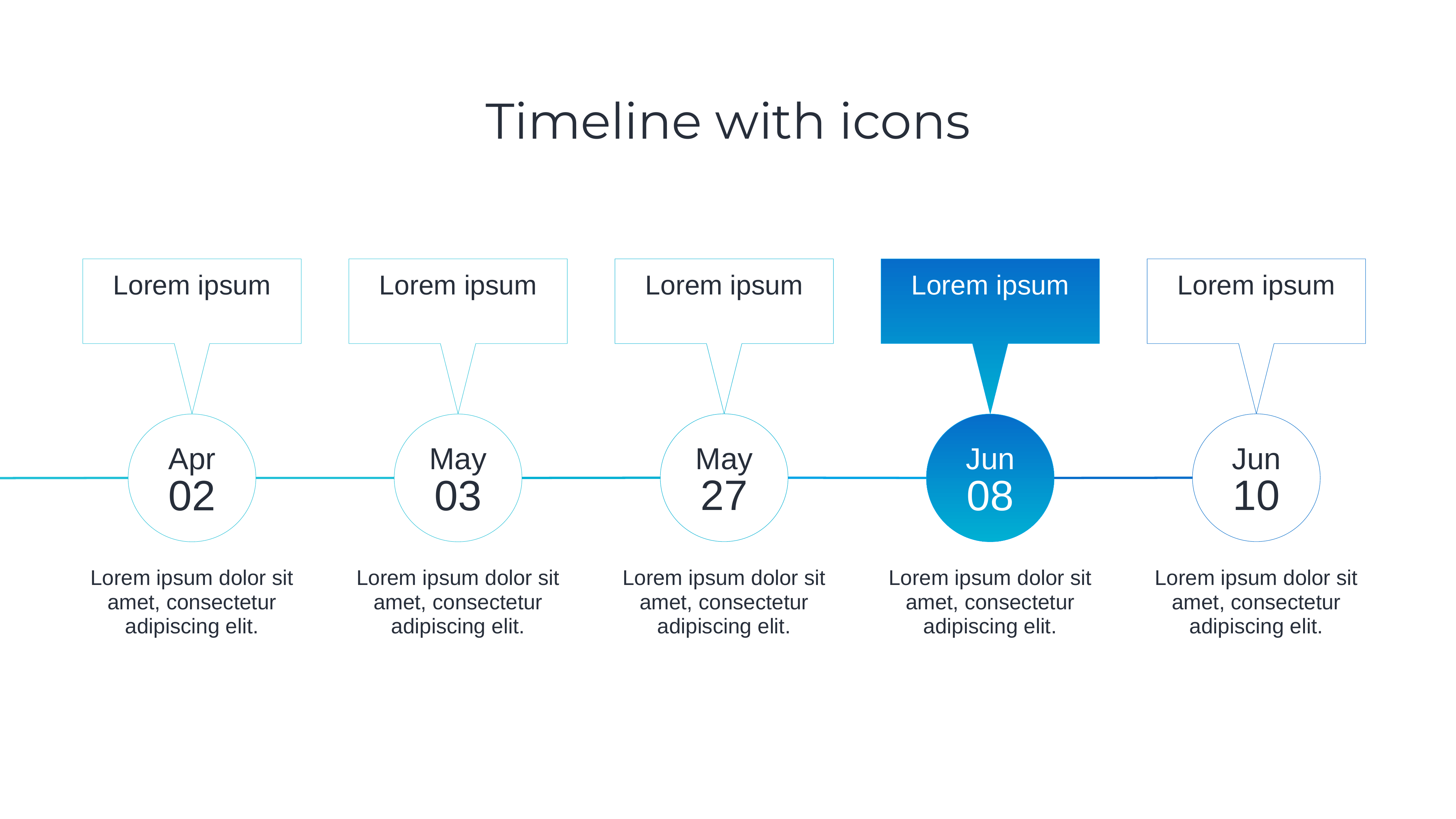

# Timeline with icons
Lorem ipsum
Lorem ipsum
Lorem ipsum
Lorem ipsum
Lorem ipsum
May
27
Jun
10
Apr
02
May
03
Jun
08
Lorem ipsum dolor sit amet, consectetur adipiscing elit.
Lorem ipsum dolor sit amet, consectetur adipiscing elit.
Lorem ipsum dolor sit amet, consectetur adipiscing elit.
Lorem ipsum dolor sit amet, consectetur adipiscing elit.
Lorem ipsum dolor sit amet, consectetur adipiscing elit.